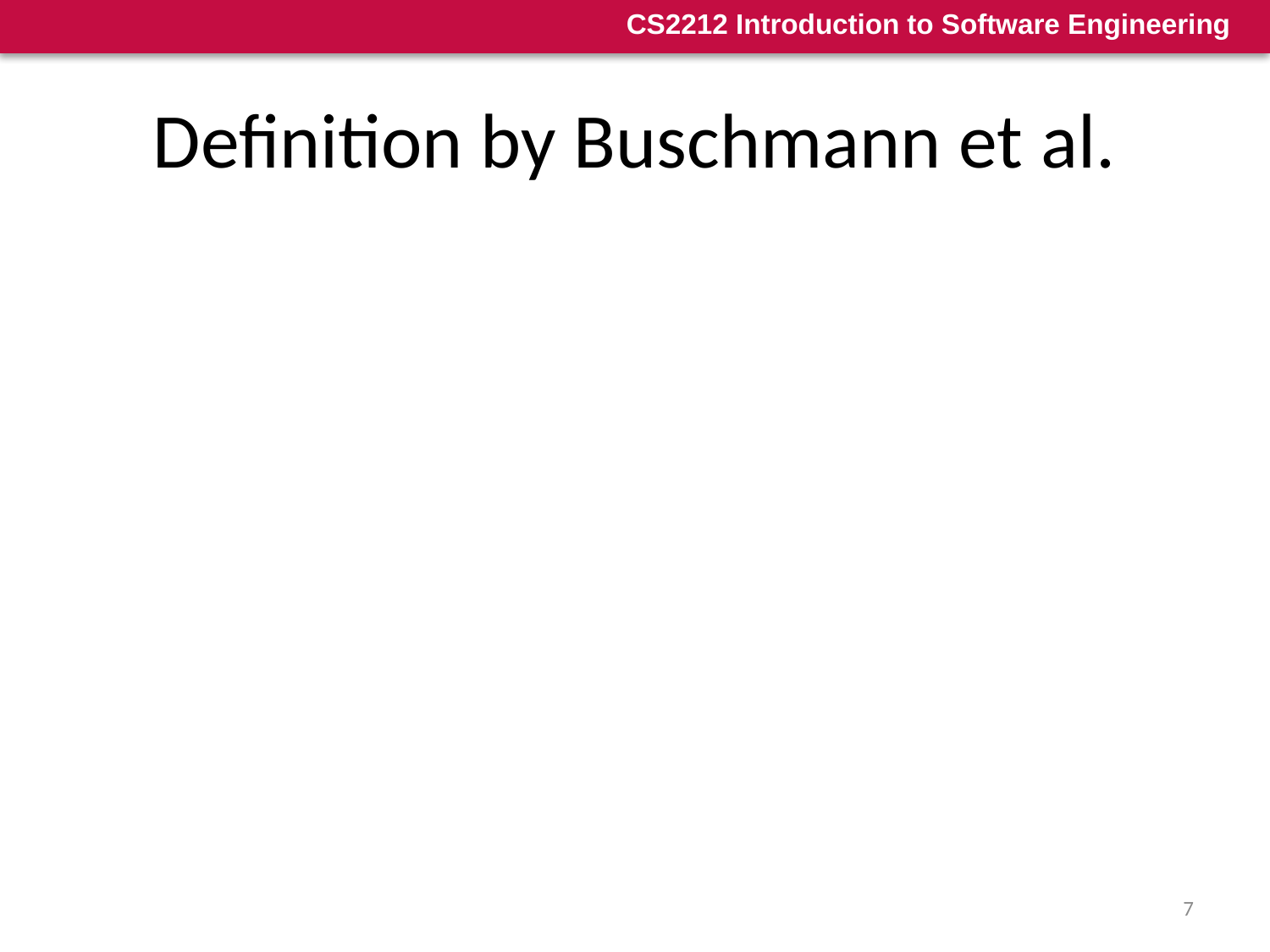

# Definition by Buschmann et al.
A software architecture is a description of the subsystems and components of a software system and the relationships between them. Subsystems and components are typically specified in different views to show the relevant functional and non-functional properties of a software system. The software architecture of a system is an artifact. It is the result of the software development activity. [POSA]

See http://www.sei.cmu.edu/architecture/definitions.html for 60+ other definitions…
7